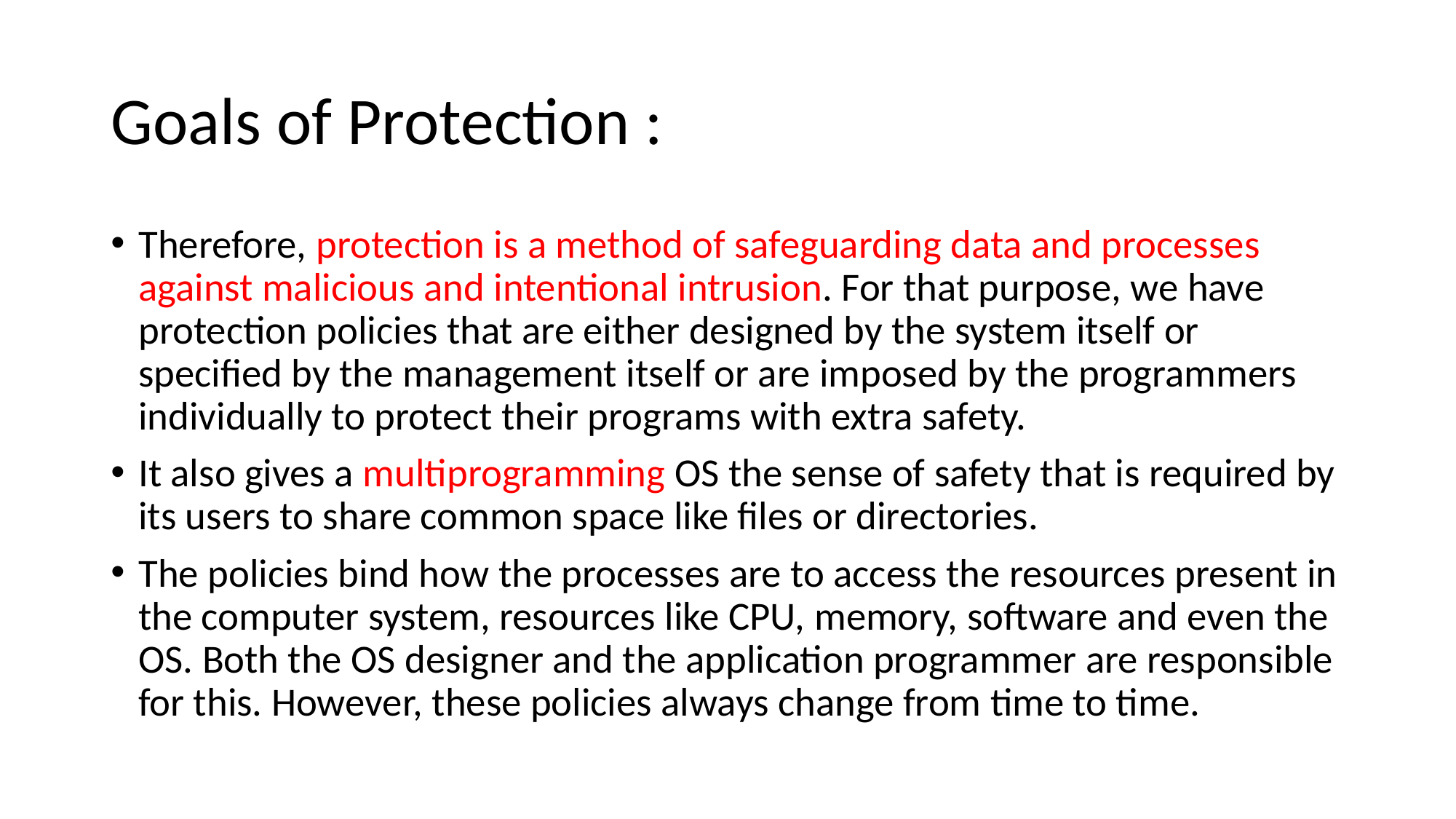

# Goals of Protection :
Therefore, protection is a method of safeguarding data and processes against malicious and intentional intrusion. For that purpose, we have protection policies that are either designed by the system itself or specified by the management itself or are imposed by the programmers individually to protect their programs with extra safety.
It also gives a multiprogramming OS the sense of safety that is required by its users to share common space like files or directories.
The policies bind how the processes are to access the resources present in the computer system, resources like CPU, memory, software and even the OS. Both the OS designer and the application programmer are responsible for this. However, these policies always change from time to time.